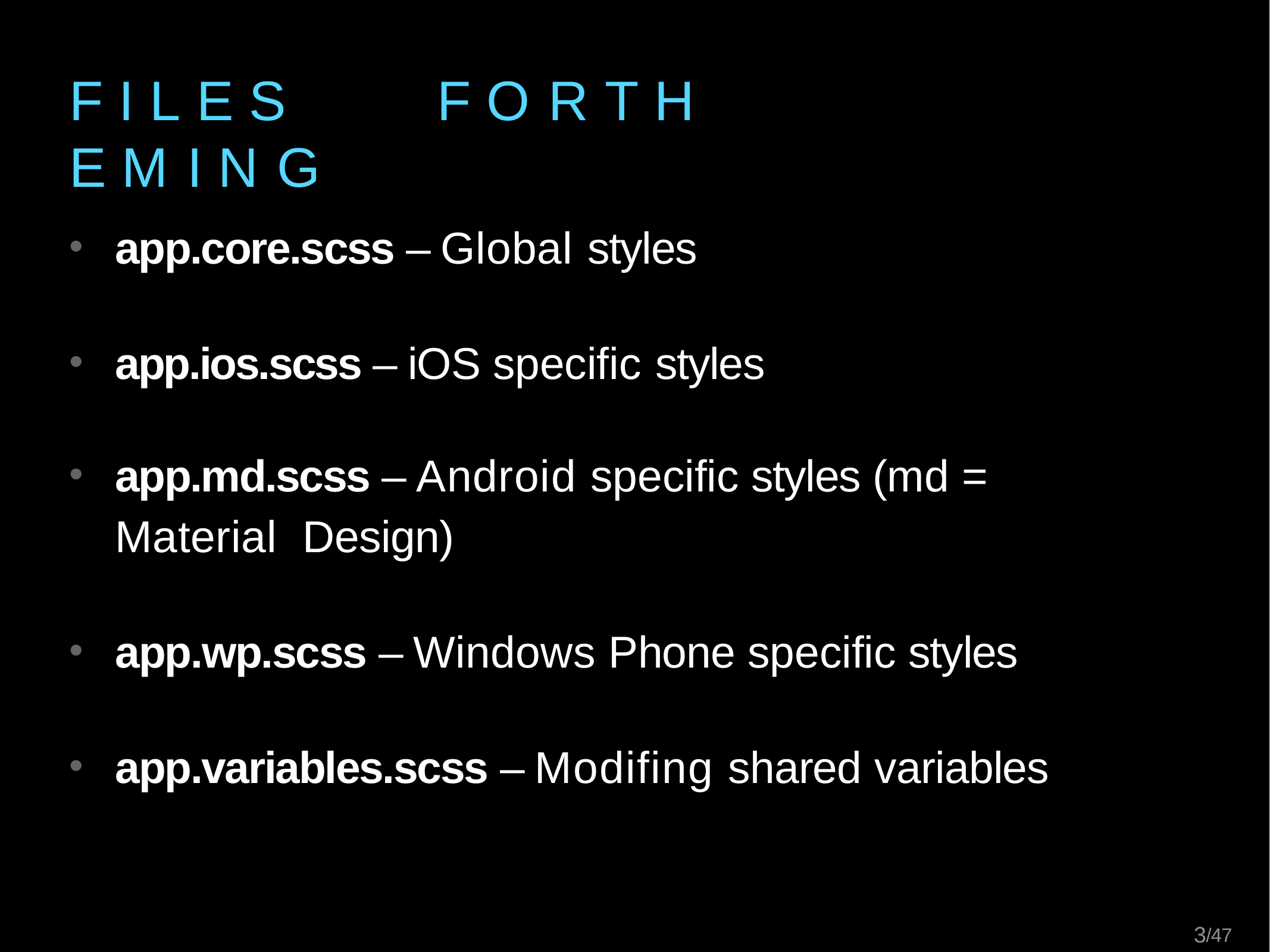

# F I L E S	F O R	T H E M I N G
app.core.scss – Global styles

app.ios.scss – iOS specific styles
app.md.scss – Android specific styles (md = Material  Design)

app.wp.scss – Windows Phone specific styles

app.variables.scss – Modifing shared variables
3/47